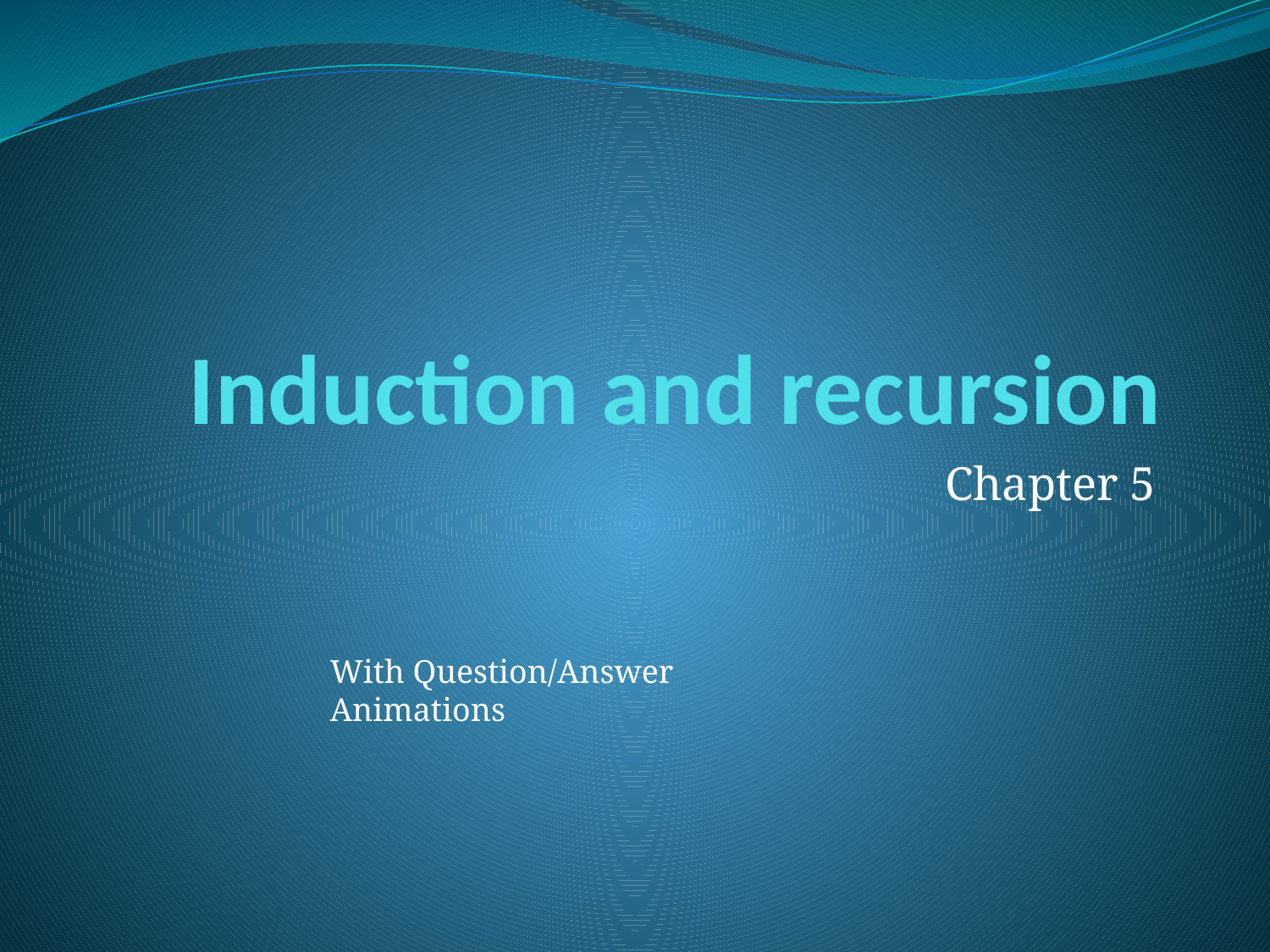

# Induction and recursion
Chapter 5
With Question/Answer Animations